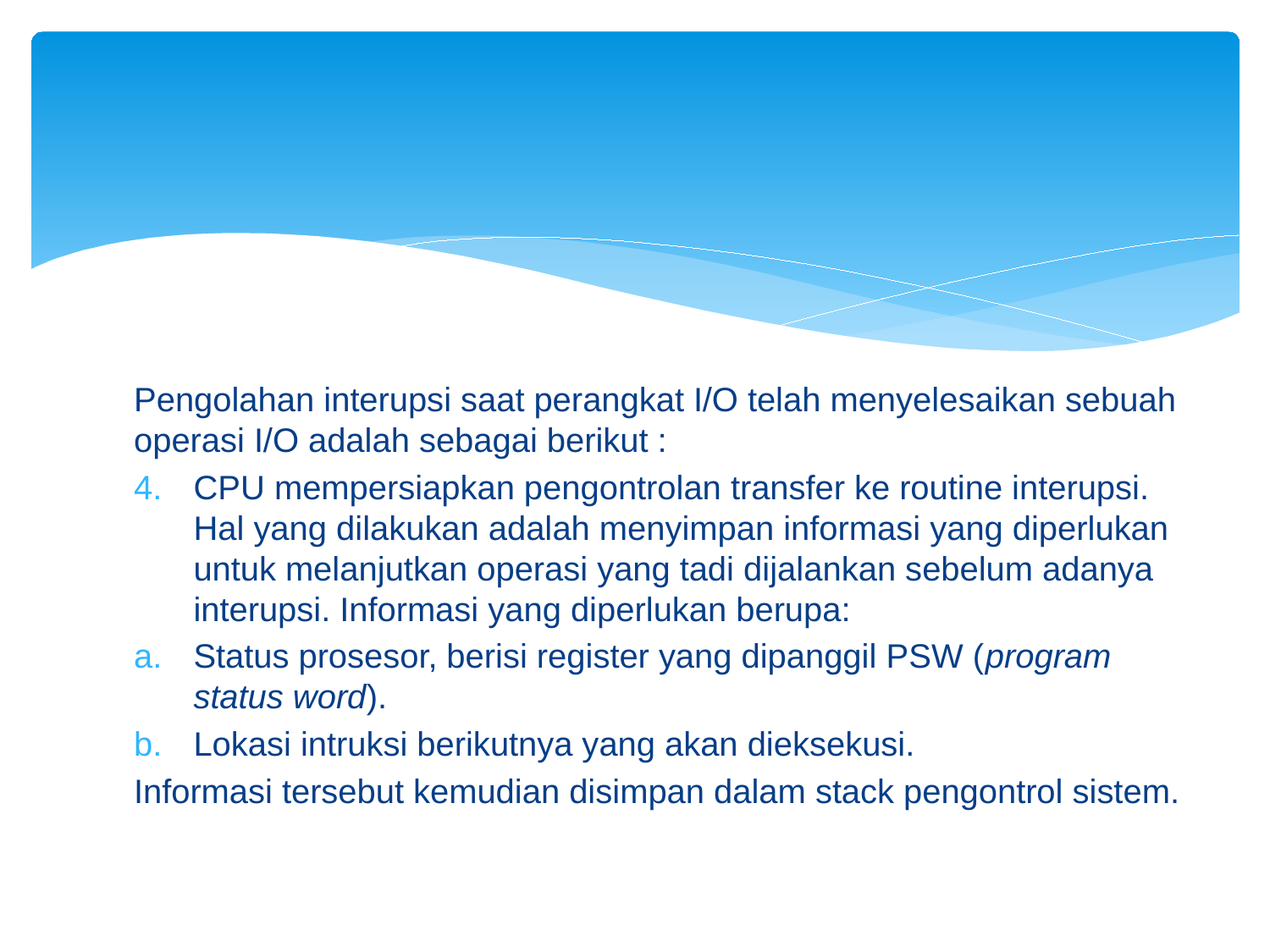

#
Pengolahan interupsi saat perangkat I/O telah menyelesaikan sebuah operasi I/O adalah sebagai berikut :
CPU mempersiapkan pengontrolan transfer ke routine interupsi. Hal yang dilakukan adalah menyimpan informasi yang diperlukan untuk melanjutkan operasi yang tadi dijalankan sebelum adanya interupsi. Informasi yang diperlukan berupa:
Status prosesor, berisi register yang dipanggil PSW (program status word).
Lokasi intruksi berikutnya yang akan dieksekusi.
Informasi tersebut kemudian disimpan dalam stack pengontrol sistem.